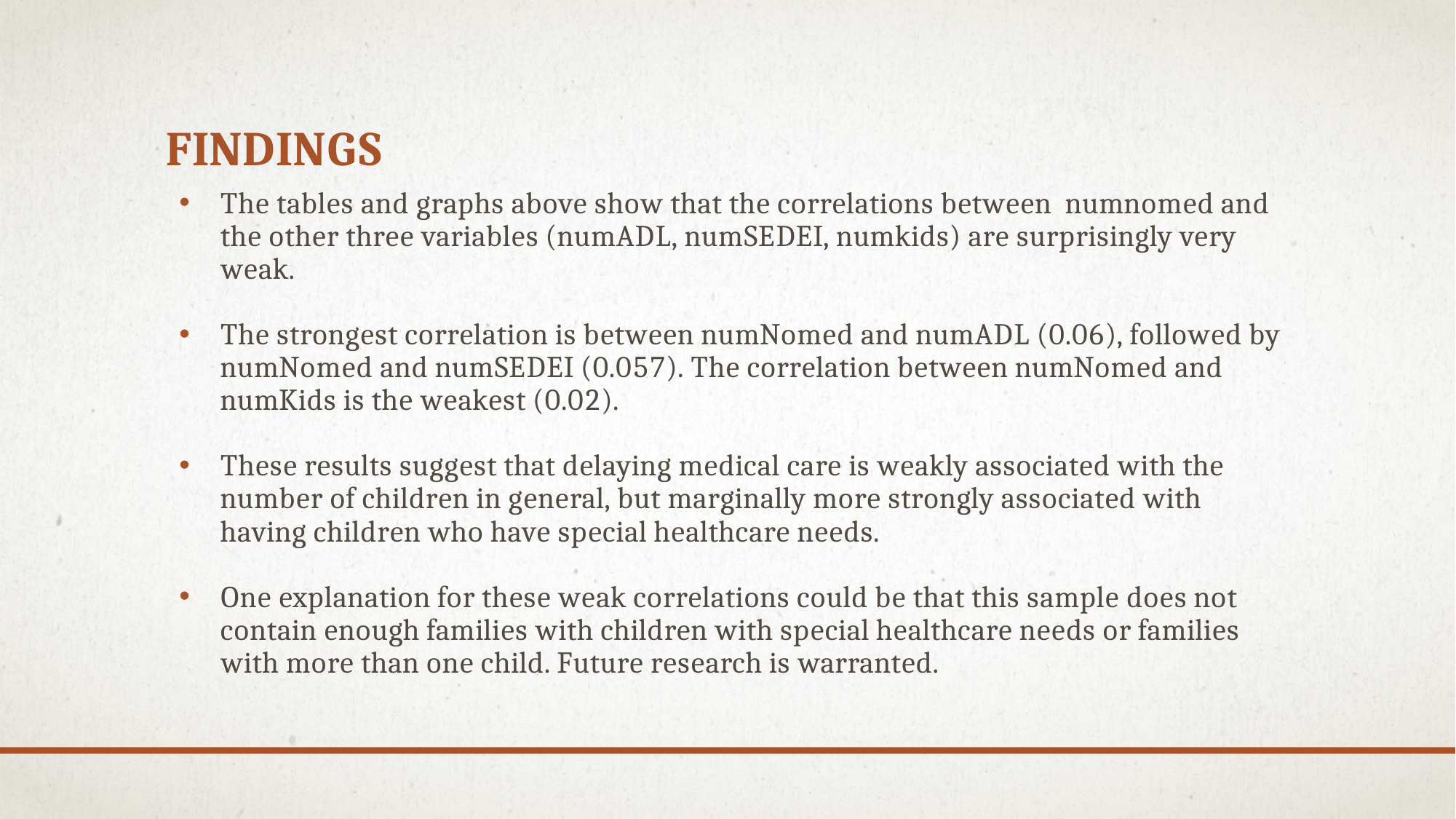

# FINDINGS
The tables and graphs above show that the correlations between  numnomed and  the other three variables (numADL, numSEDEI, numkids) are surprisingly very weak.

The strongest correlation is between numNomed and numADL (0.06), followed by numNomed and numSEDEI (0.057). The correlation between numNomed and numKids is the weakest (0.02).

These results suggest that delaying medical care is weakly associated with the number of children in general, but marginally more strongly associated with having children who have special healthcare needs.

One explanation for these weak correlations could be that this sample does not contain enough families with children with special healthcare needs or families with more than one child. Future research is warranted.